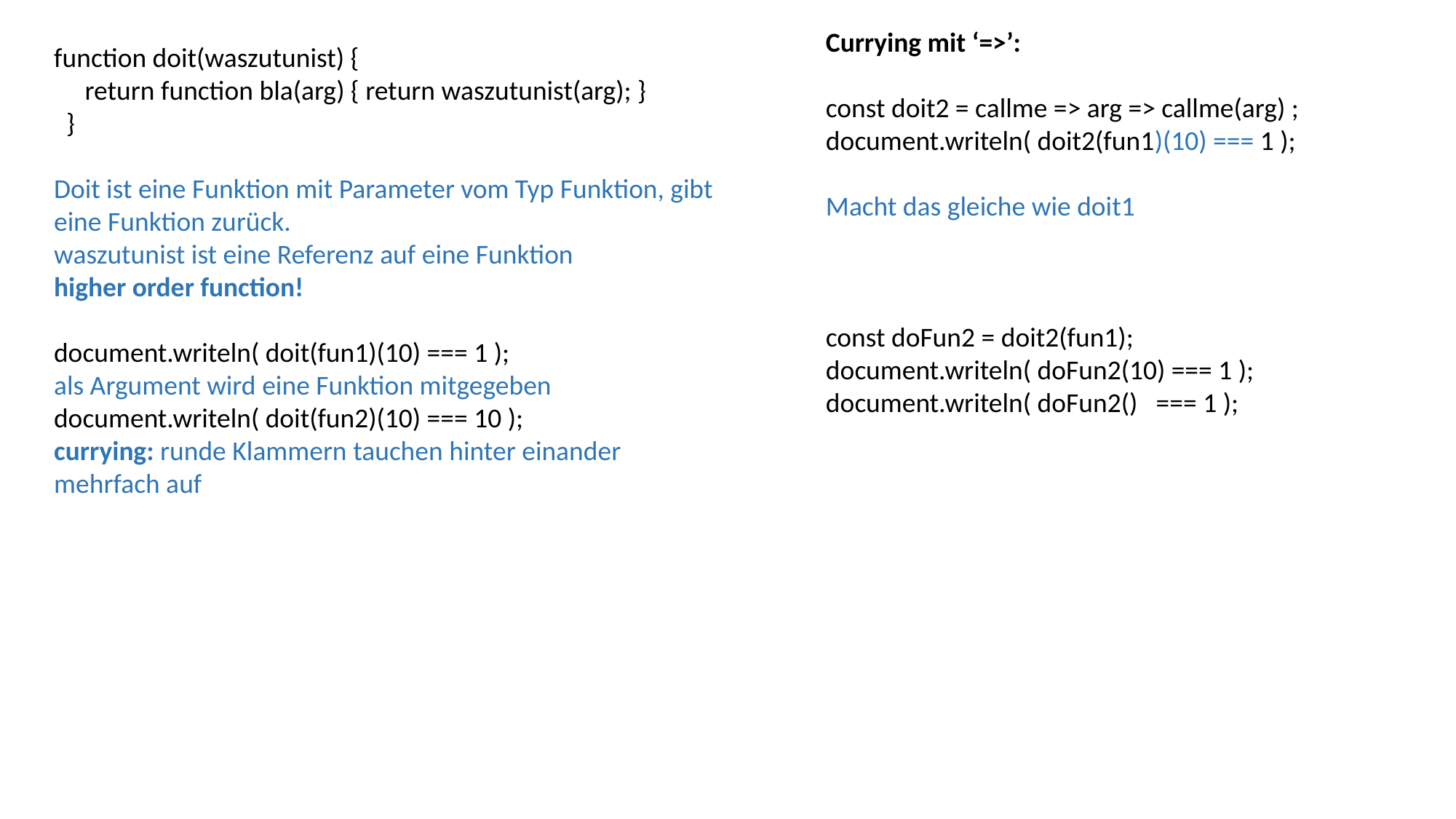

Currying mit ‘=>’:

const doit2 = callme => arg => callme(arg) ;
document.writeln( doit2(fun1)(10) === 1 );

Macht das gleiche wie doit1

const doFun2 = doit2(fun1);
document.writeln( doFun2(10) === 1 );
document.writeln( doFun2()   === 1 );
function doit(waszutunist) {
     return function bla(arg) { return waszutunist(arg); }
  }

Doit ist eine Funktion mit Parameter vom Typ Funktion, gibt eine Funktion zurück.
waszutunist ist eine Referenz auf eine Funktion
higher order function!

document.writeln( doit(fun1)(10) === 1 );
als Argument wird eine Funktion mitgegeben
document.writeln( doit(fun2)(10) === 10 );
currying: runde Klammern tauchen hinter einander mehrfach auf